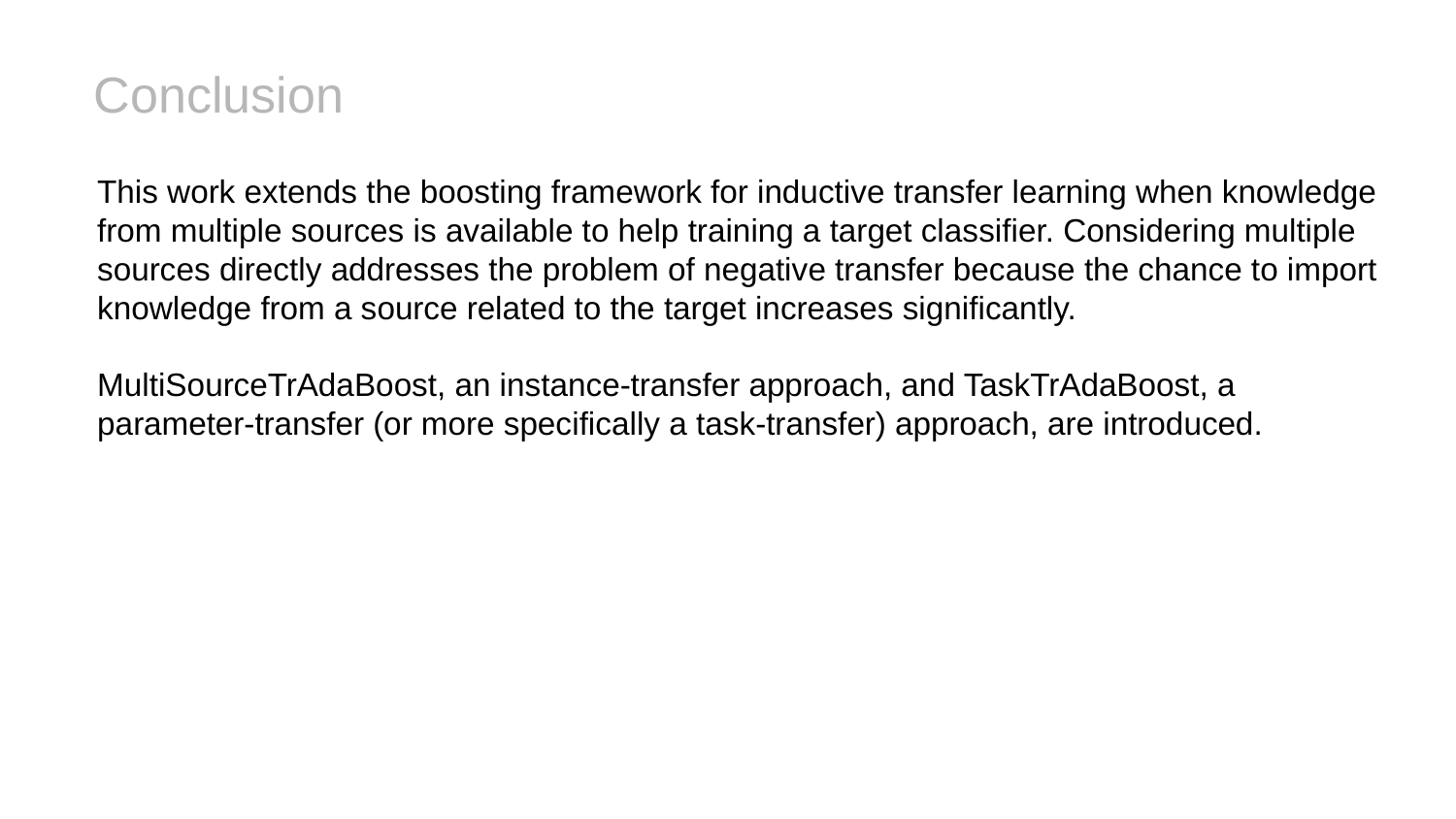

# Conclusion
This work extends the boosting framework for inductive transfer learning when knowledge from multiple sources is available to help training a target classifier. Considering multiple sources directly addresses the problem of negative transfer because the chance to import knowledge from a source related to the target increases significantly.

MultiSourceTrAdaBoost, an instance-transfer approach, and TaskTrAdaBoost, a parameter-transfer (or more specifically a task-transfer) approach, are introduced.